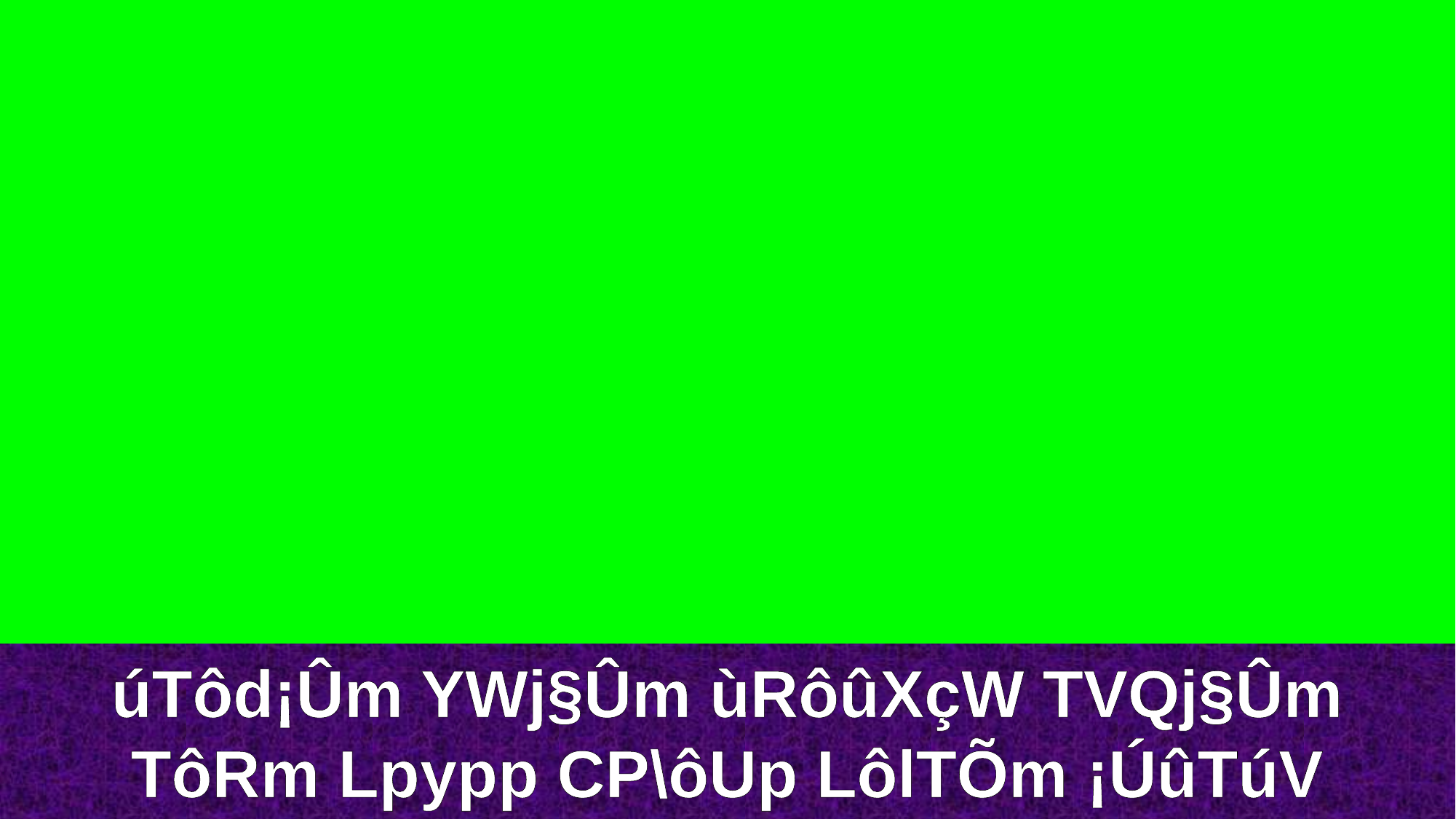

úTôd¡Ûm YWj§Ûm ùRôûXçW TVQj§Ûm
TôRm Lpypp CP\ôUp LôlTÕm ¡ÚûTúV